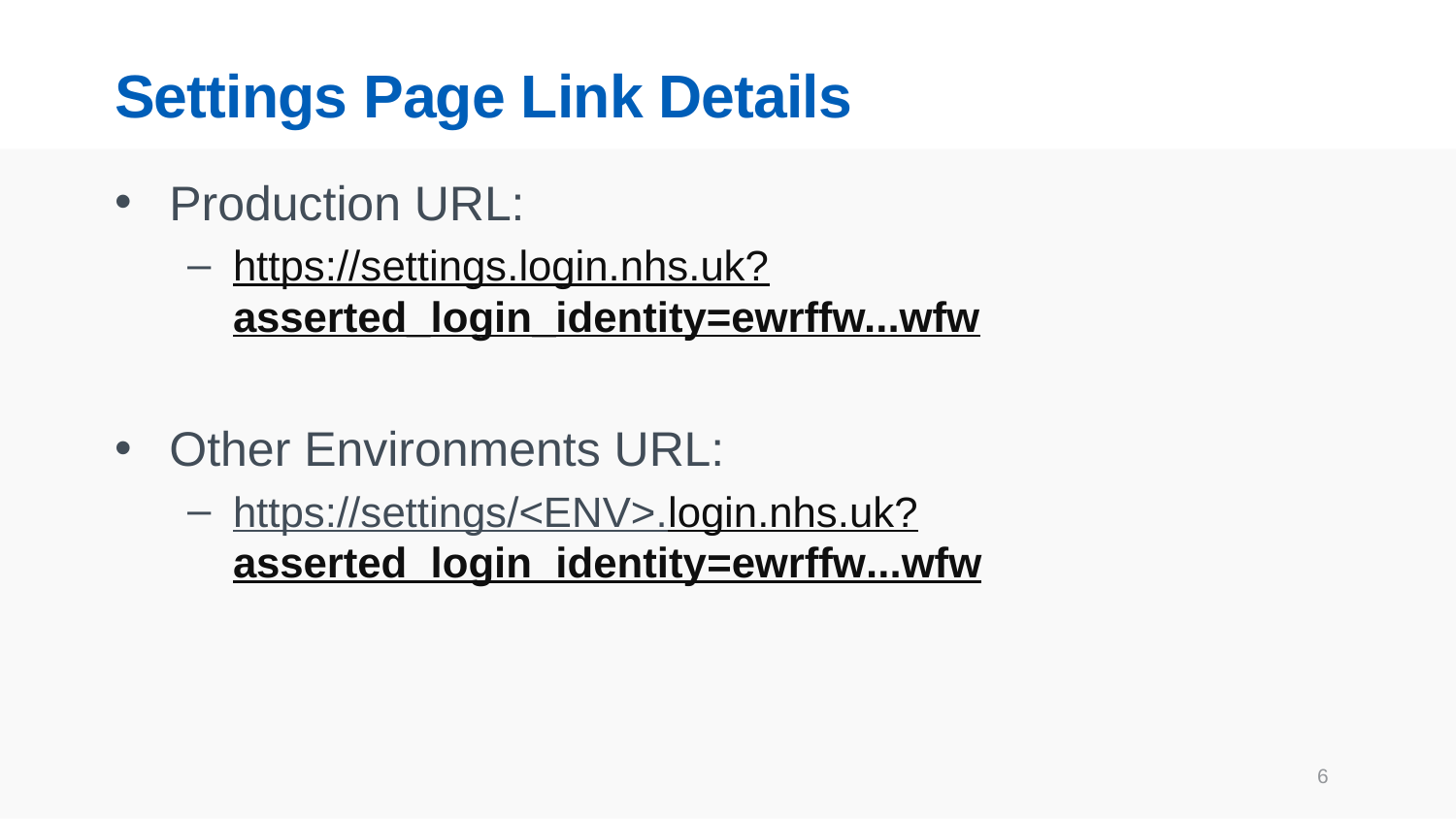

# Settings Page Link Details
Production URL:
https://settings.login.nhs.uk?asserted_login_identity=ewrffw...wfw

Other Environments URL:
https://settings/<ENV>.login.nhs.uk?asserted_login_identity=ewrffw...wfw

6